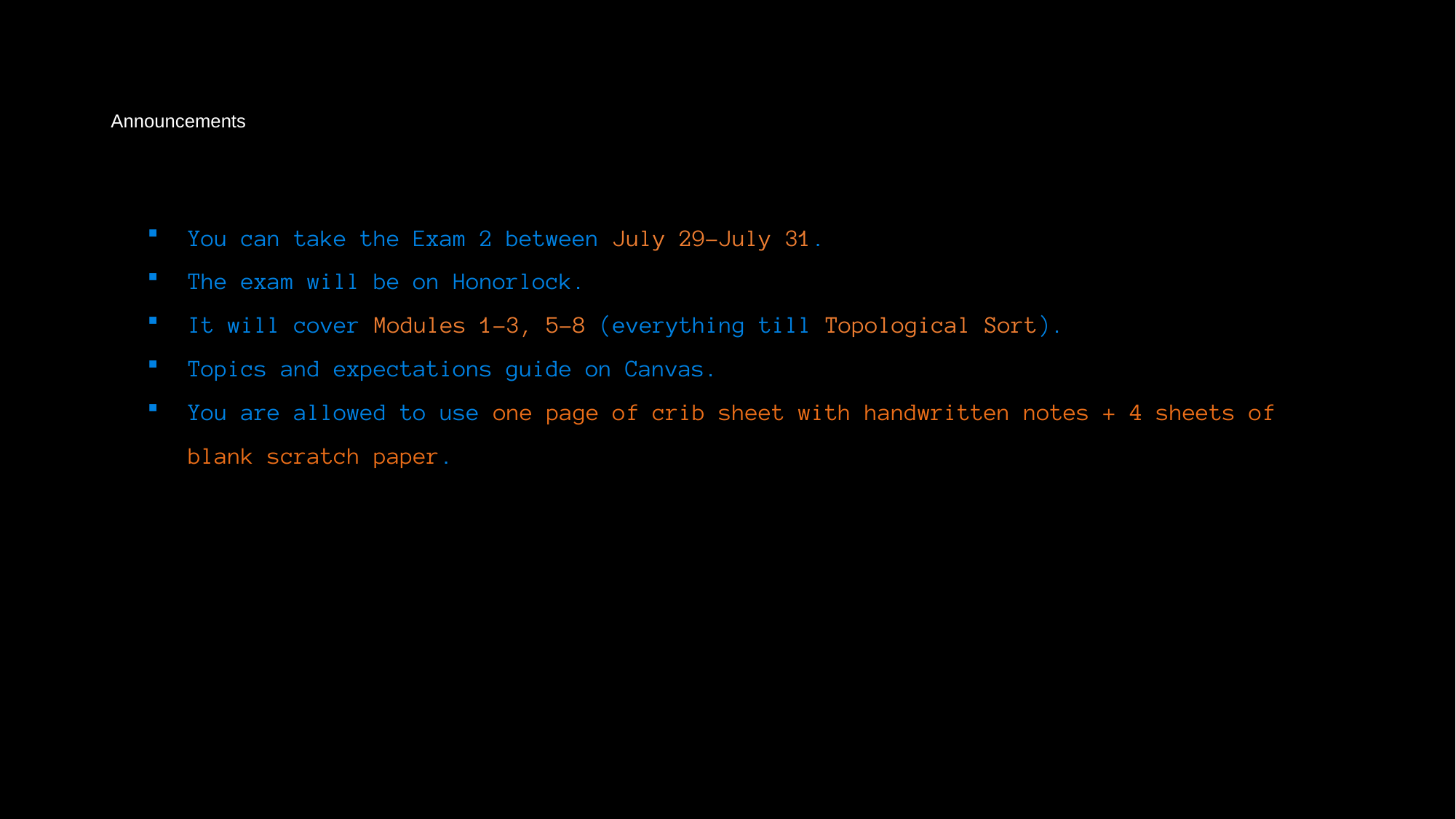

# Announcements
You can take the Exam 2 between July 29-July 31.
The exam will be on Honorlock.
It will cover Modules 1-3, 5-8 (everything till Topological Sort).
Topics and expectations guide on Canvas.
You are allowed to use one page of crib sheet with handwritten notes + 4 sheets of blank scratch paper.